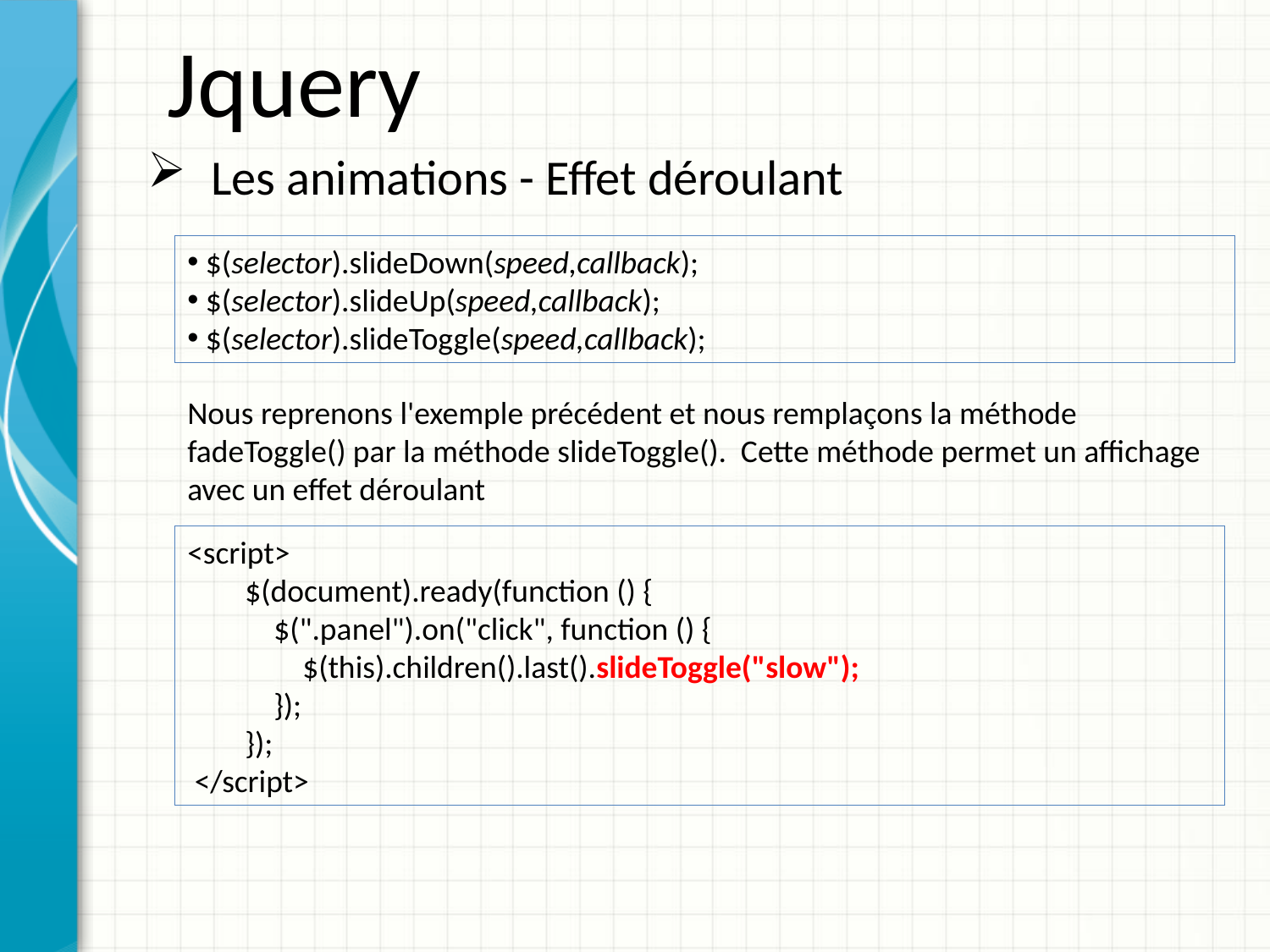

Jquery
Les animations - Effet déroulant
 $(selector).slideDown(speed,callback);
 $(selector).slideUp(speed,callback);
 $(selector).slideToggle(speed,callback);

Nous reprenons l'exemple précédent et nous remplaçons la méthode fadeToggle() par la méthode slideToggle().  Cette méthode permet un affichage avec un effet déroulant
<script>
        $(document).ready(function () {
            $(".panel").on("click", function () {
                $(this).children().last().slideToggle("slow");
            });
        });
 </script>